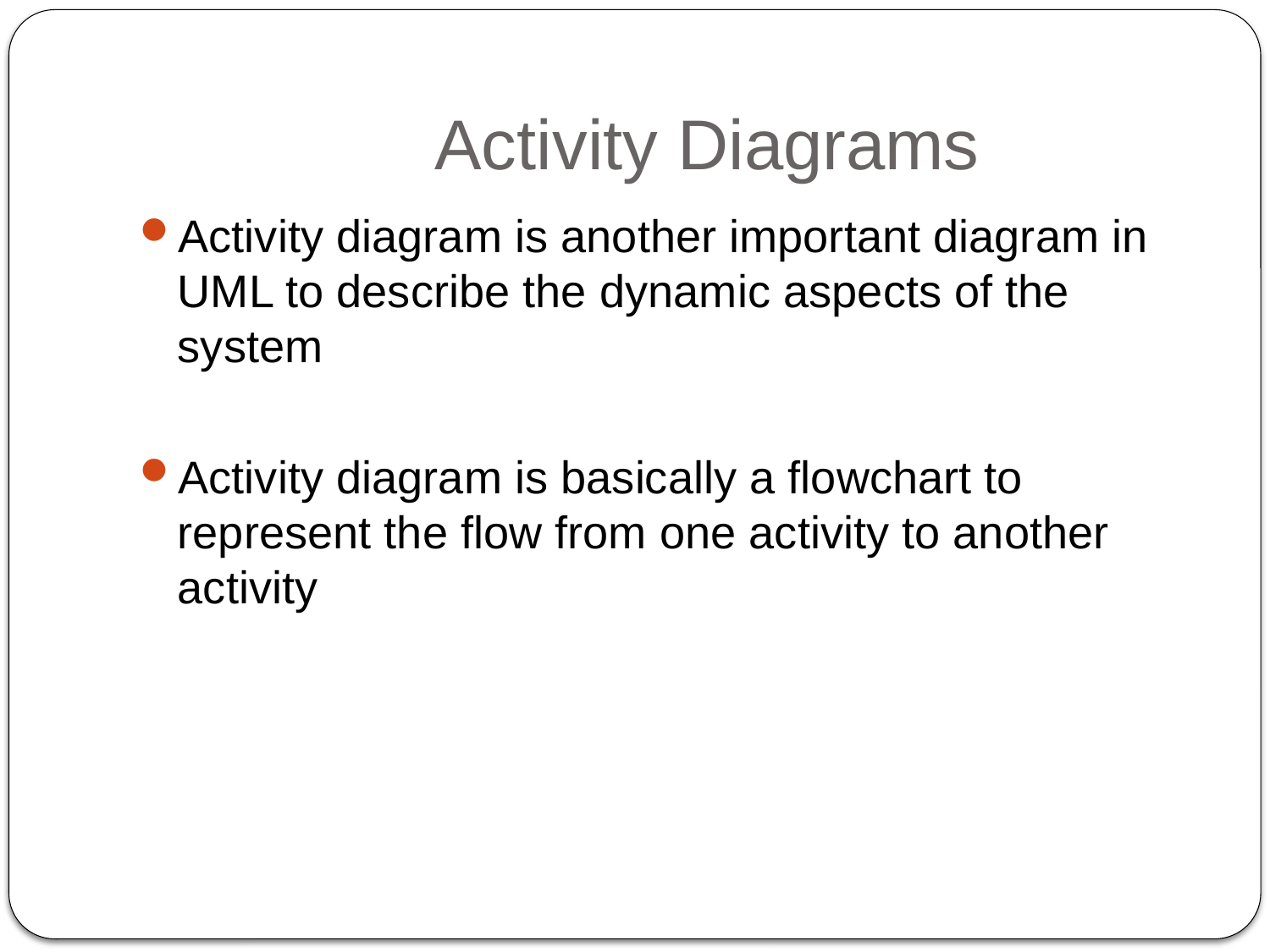

# Activity Diagrams
Activity diagram is another important diagram in UML to describe the dynamic aspects of the system

Activity diagram is basically a flowchart to represent the flow from one activity to another activity